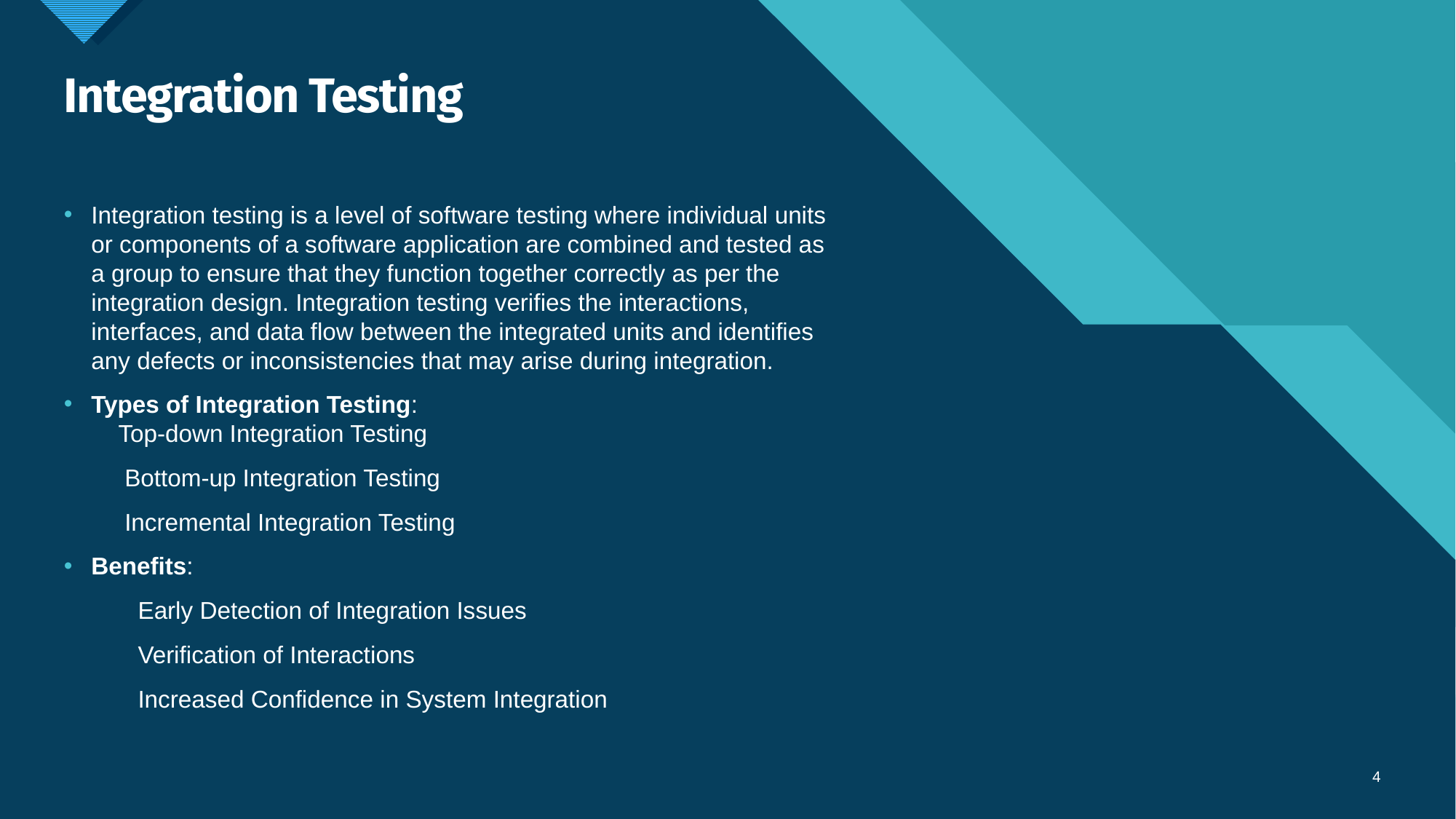

# Integration Testing
Integration testing is a level of software testing where individual units or components of a software application are combined and tested as a group to ensure that they function together correctly as per the integration design. Integration testing verifies the interactions, interfaces, and data flow between the integrated units and identifies any defects or inconsistencies that may arise during integration.
Types of Integration Testing:
    Top-down Integration Testing
         Bottom-up Integration Testing
         Incremental Integration Testing
Benefits:
           Early Detection of Integration Issues
           Verification of Interactions
           Increased Confidence in System Integration

4